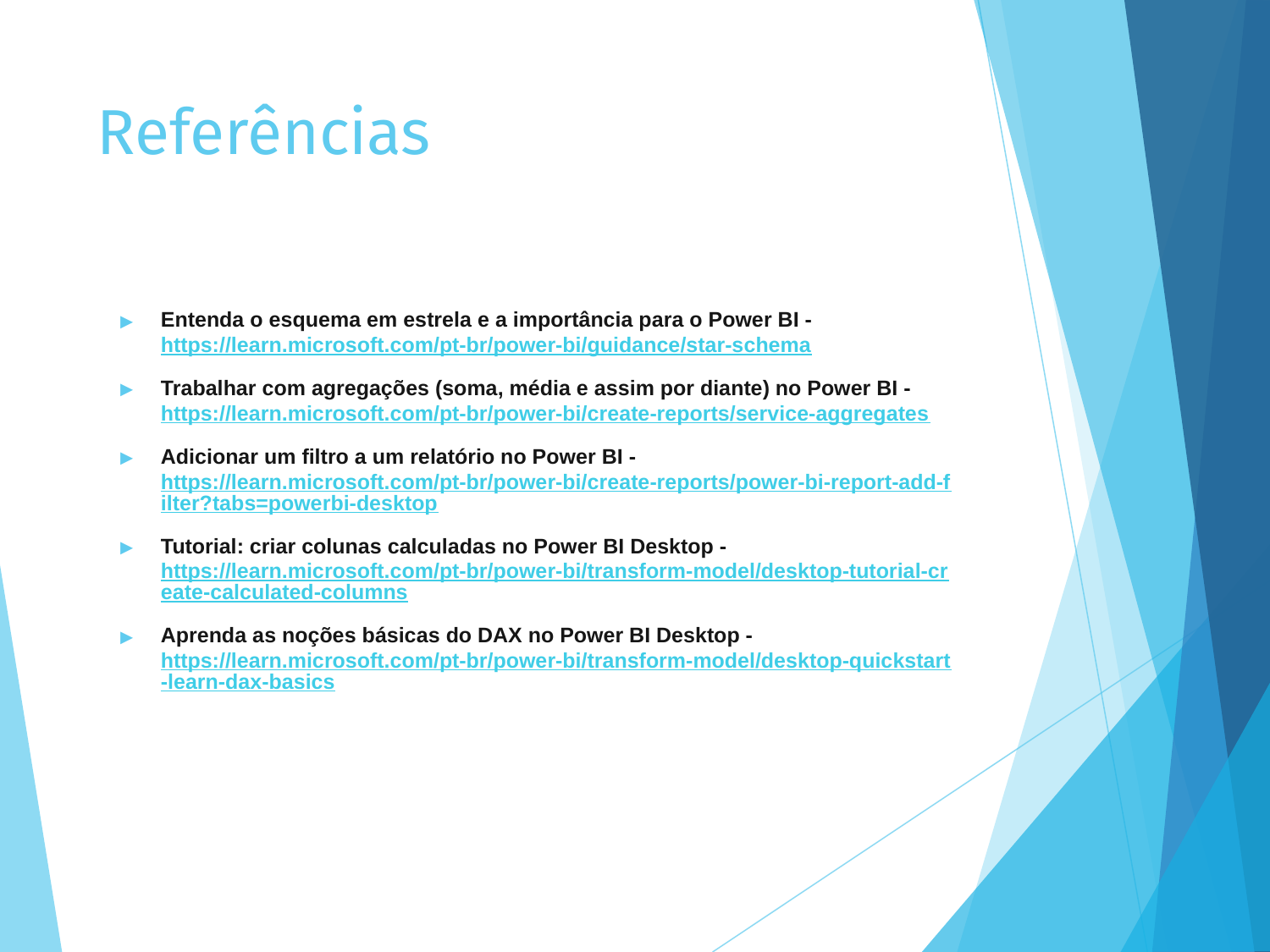

# Referências
Entenda o esquema em estrela e a importância para o Power BI - https://learn.microsoft.com/pt-br/power-bi/guidance/star-schema
Trabalhar com agregações (soma, média e assim por diante) no Power BI - https://learn.microsoft.com/pt-br/power-bi/create-reports/service-aggregates
Adicionar um filtro a um relatório no Power BI - https://learn.microsoft.com/pt-br/power-bi/create-reports/power-bi-report-add-filter?tabs=powerbi-desktop
Tutorial: criar colunas calculadas no Power BI Desktop - https://learn.microsoft.com/pt-br/power-bi/transform-model/desktop-tutorial-create-calculated-columns
Aprenda as noções básicas do DAX no Power BI Desktop - https://learn.microsoft.com/pt-br/power-bi/transform-model/desktop-quickstart-learn-dax-basics